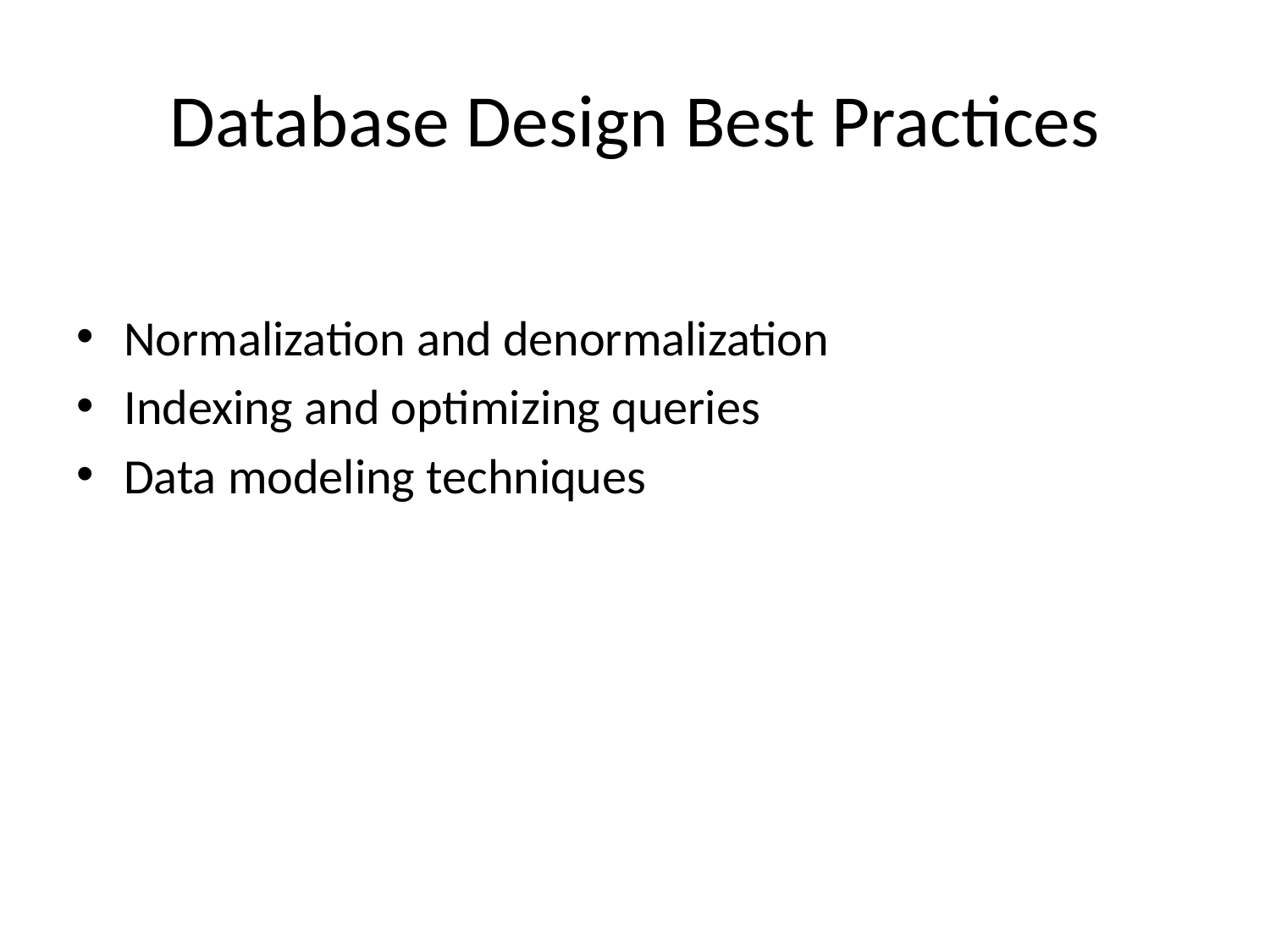

# Database Design Best Practices

Normalization and denormalization
Indexing and optimizing queries
Data modeling techniques